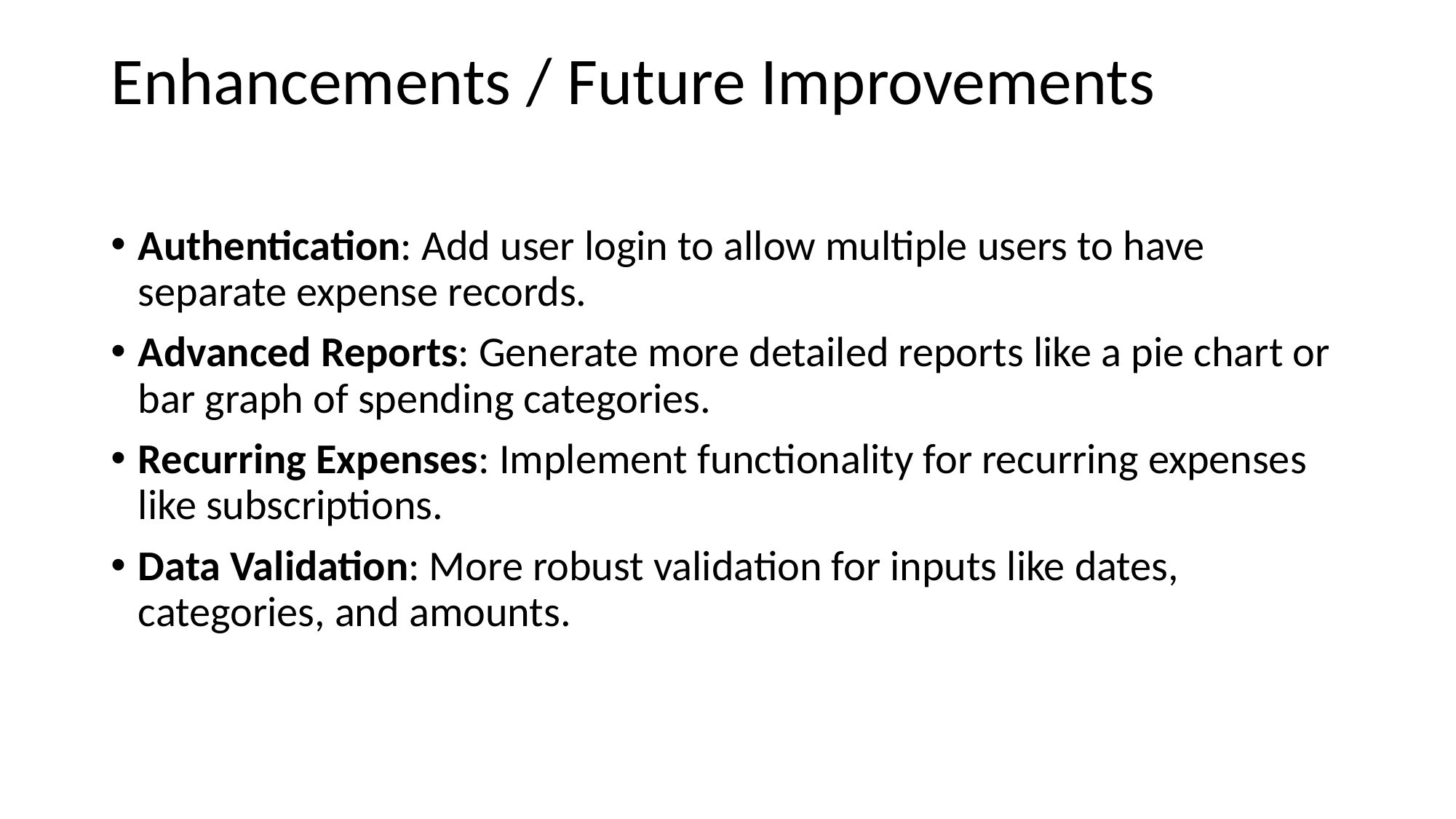

# Enhancements / Future Improvements
Authentication: Add user login to allow multiple users to have separate expense records.
Advanced Reports: Generate more detailed reports like a pie chart or bar graph of spending categories.
Recurring Expenses: Implement functionality for recurring expenses like subscriptions.
Data Validation: More robust validation for inputs like dates, categories, and amounts.